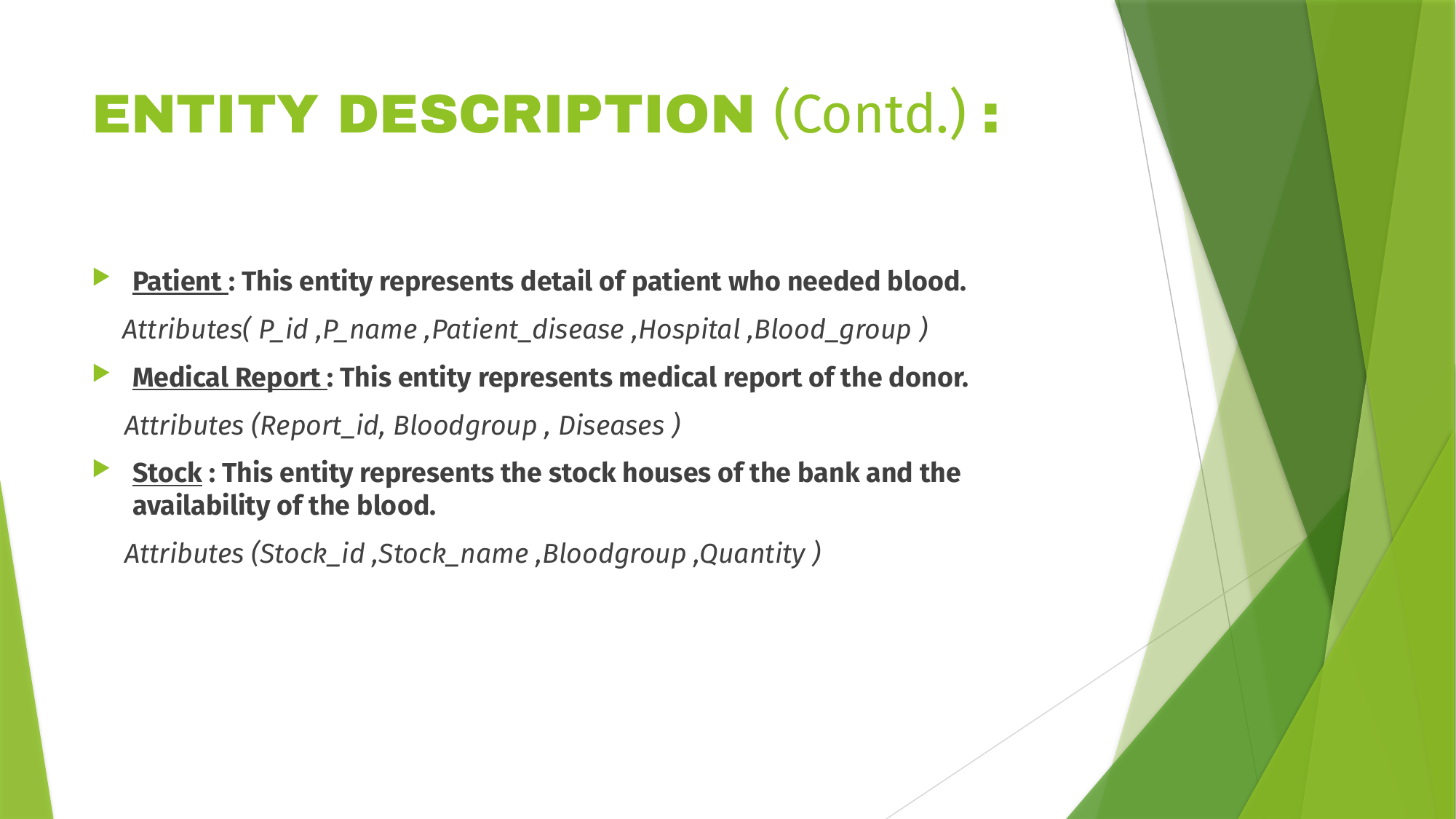

# ENTITY DESCRIPTION (Contd.) :
Patient : This entity represents detail of patient who needed blood.
     Attributes( P_id ,P_name ,Patient_disease ,Hospital ,Blood_group )
Medical Report : This entity represents medical report of the donor.
     Attributes (Report_id, Bloodgroup , Diseases )
Stock : This entity represents the stock houses of the bank and the availability of the blood.
     Attributes (Stock_id ,Stock_name ,Bloodgroup ,Quantity )